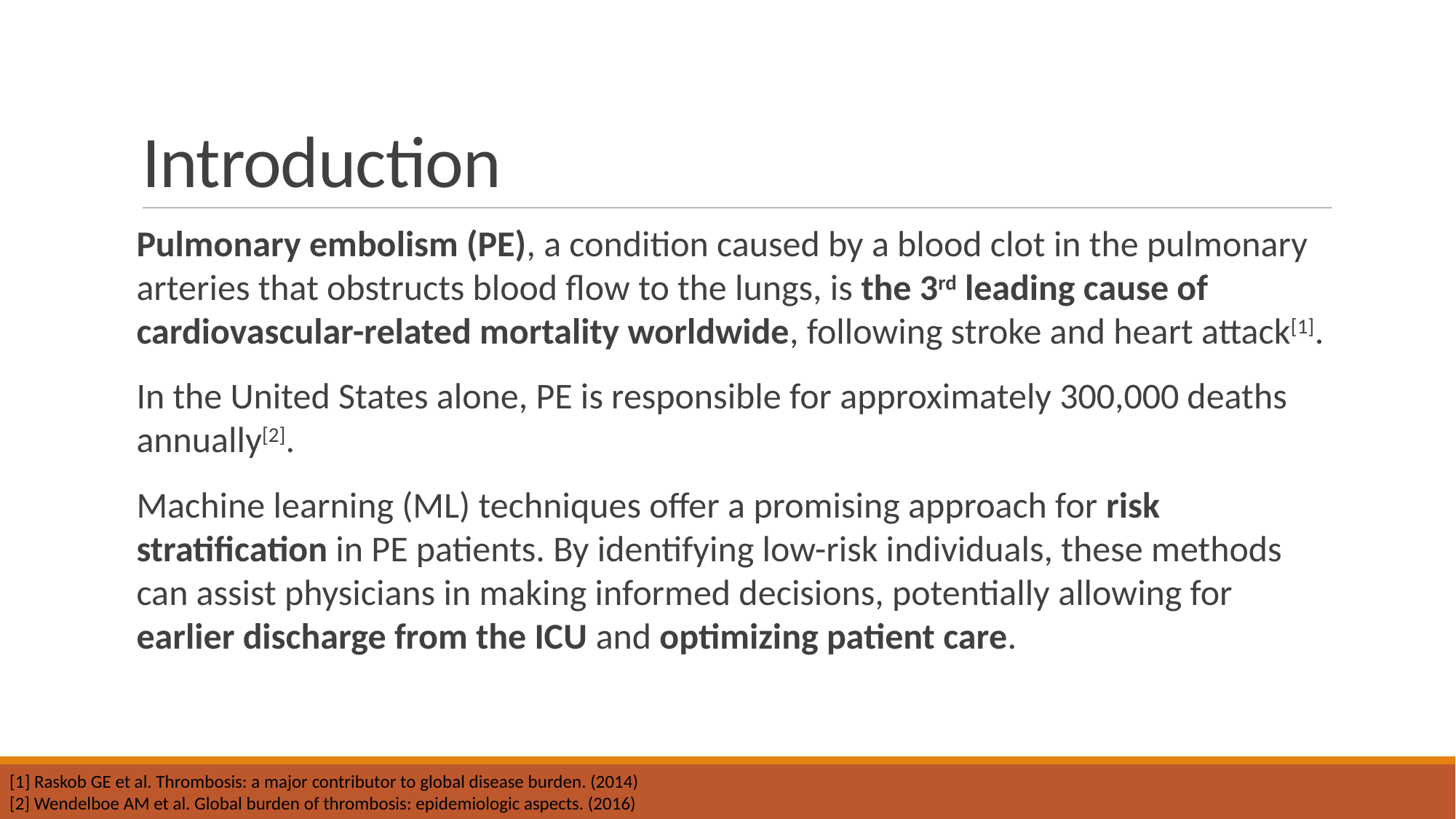

# Introduction
Pulmonary embolism (PE), a condition caused by a blood clot in the pulmonary arteries that obstructs blood flow to the lungs, is the 3rd leading cause of cardiovascular-related mortality worldwide, following stroke and heart attack[1].
In the United States alone, PE is responsible for approximately 300,000 deaths annually[2].
Machine learning (ML) techniques offer a promising approach for risk stratification in PE patients. By identifying low-risk individuals, these methods can assist physicians in making informed decisions, potentially allowing for earlier discharge from the ICU and optimizing patient care.
[1] Raskob GE et al. Thrombosis: a major contributor to global disease burden. (2014)
[2] Wendelboe AM et al. Global burden of thrombosis: epidemiologic aspects. (2016)